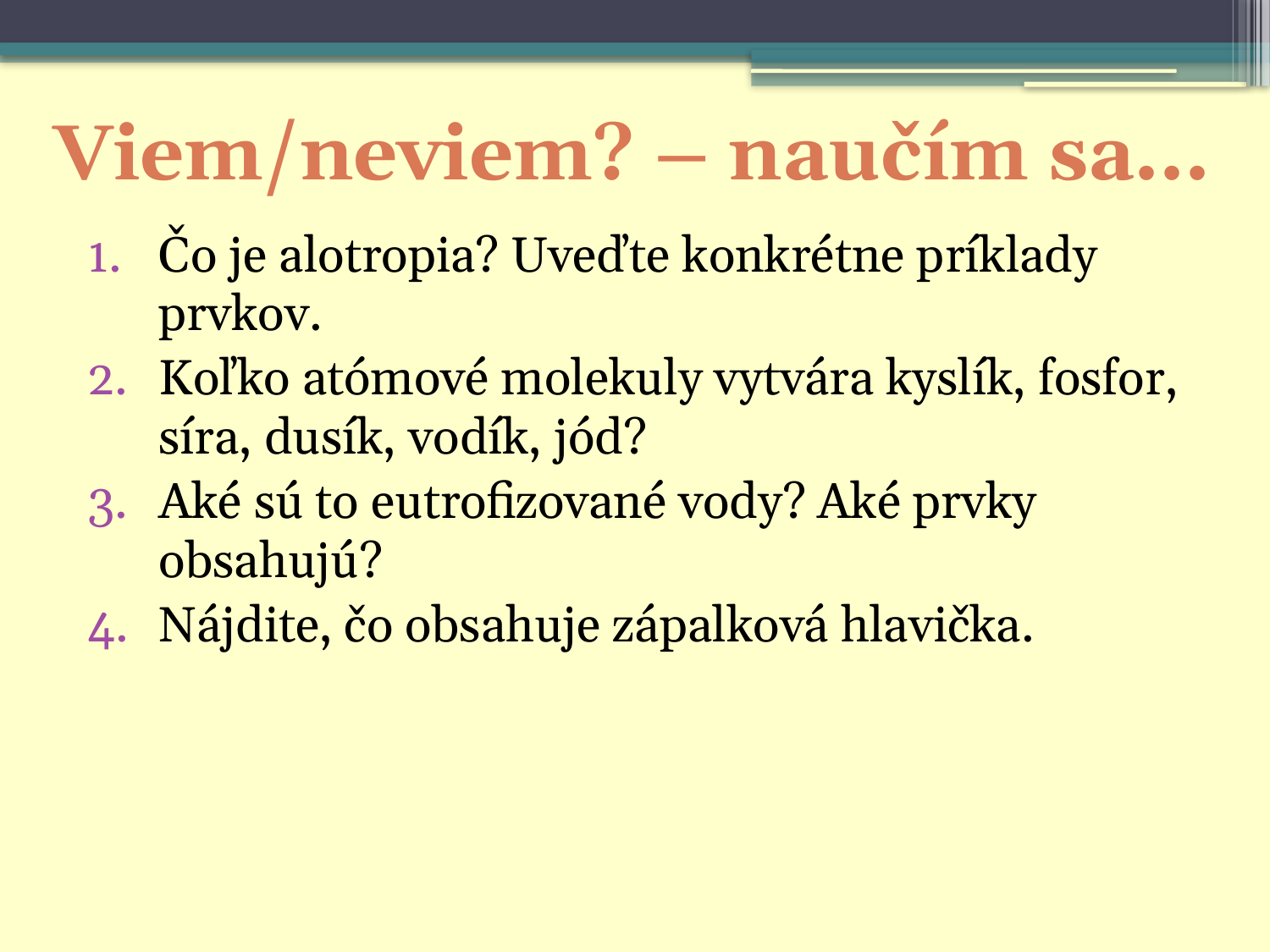

Viem/neviem? – naučím sa...
Čo je alotropia? Uveďte konkrétne príklady prvkov.
Koľko atómové molekuly vytvára kyslík, fosfor, síra, dusík, vodík, jód?
Aké sú to eutrofizované vody? Aké prvky obsahujú?
Nájdite, čo obsahuje zápalková hlavička.